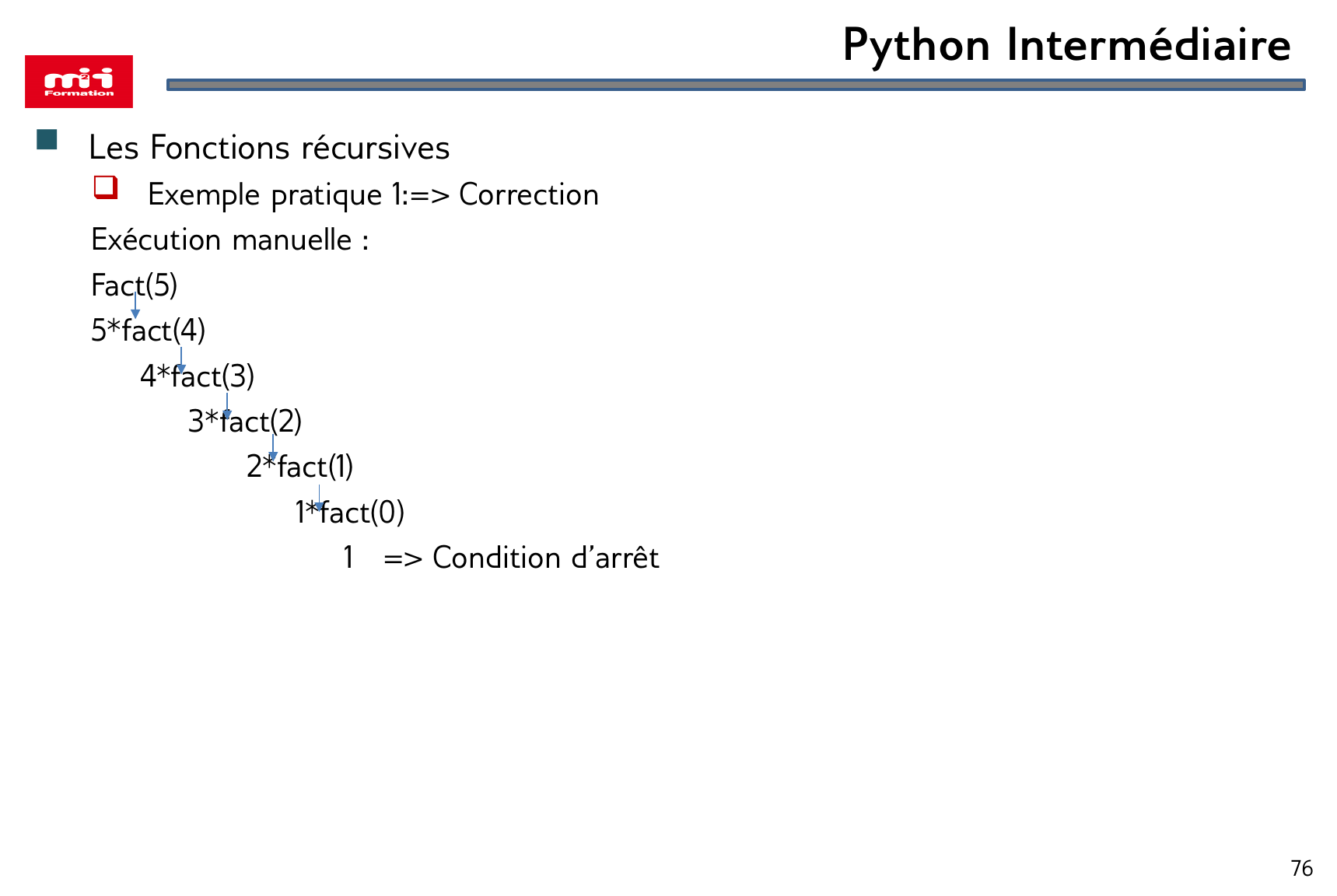

# Python Intermédiaire
Les Fonctions récursives
Exemple pratique 1:=> Correction
Exécution manuelle :
Fact(5)
5*fact(4)
     4*fact(3)
          3*fact(2)
                2*fact(1)
                     1*fact(0)
                          1   => Condition d’arrêt
76